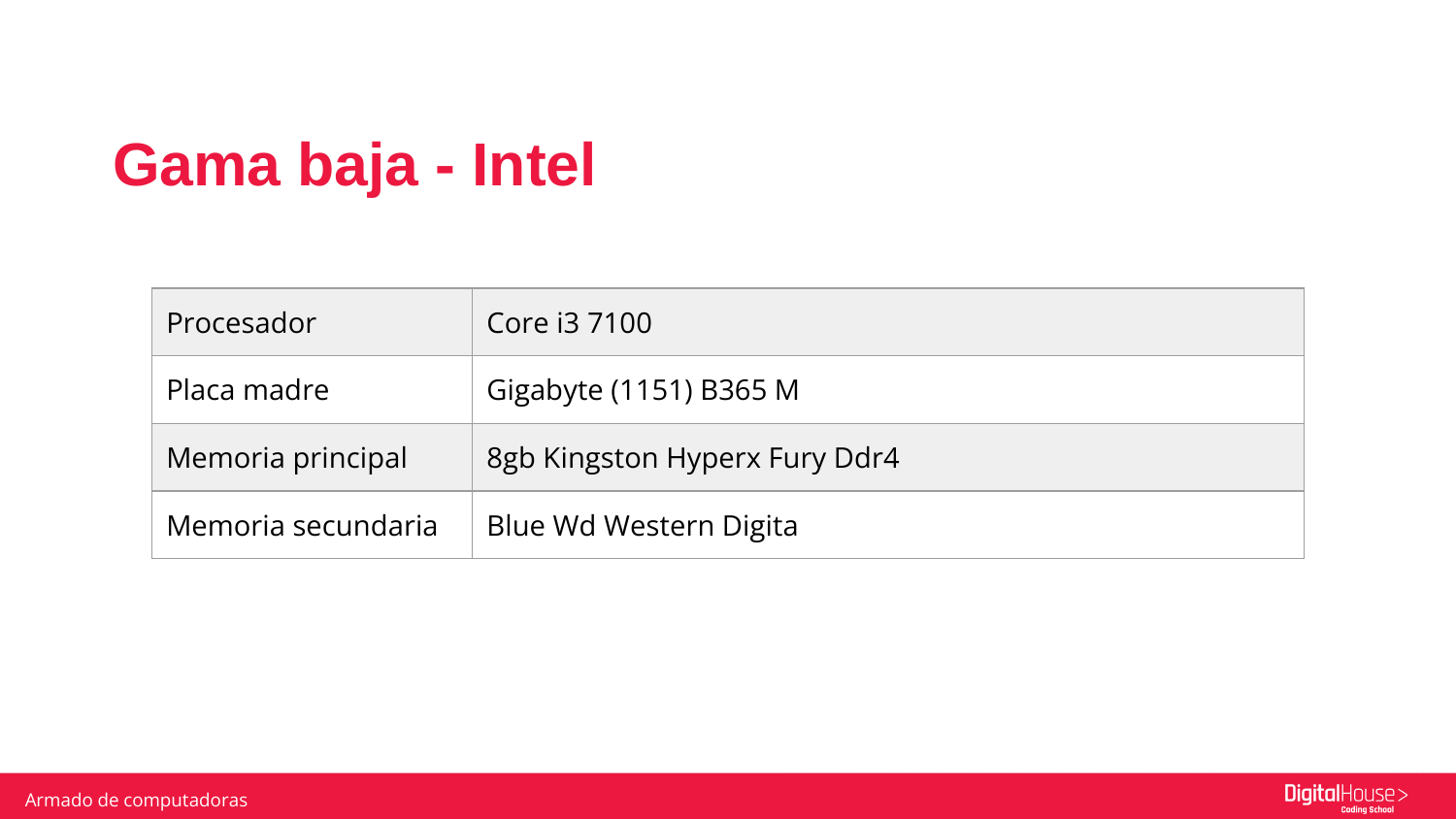

Gama baja - Intel

| Procesador | Core i3 7100 |
| --- | --- |
| Placa madre | Gigabyte (1151) B365 M |
| Memoria principal | 8gb Kingston Hyperx Fury Ddr4 |
| Memoria secundaria | Blue Wd Western Digita |